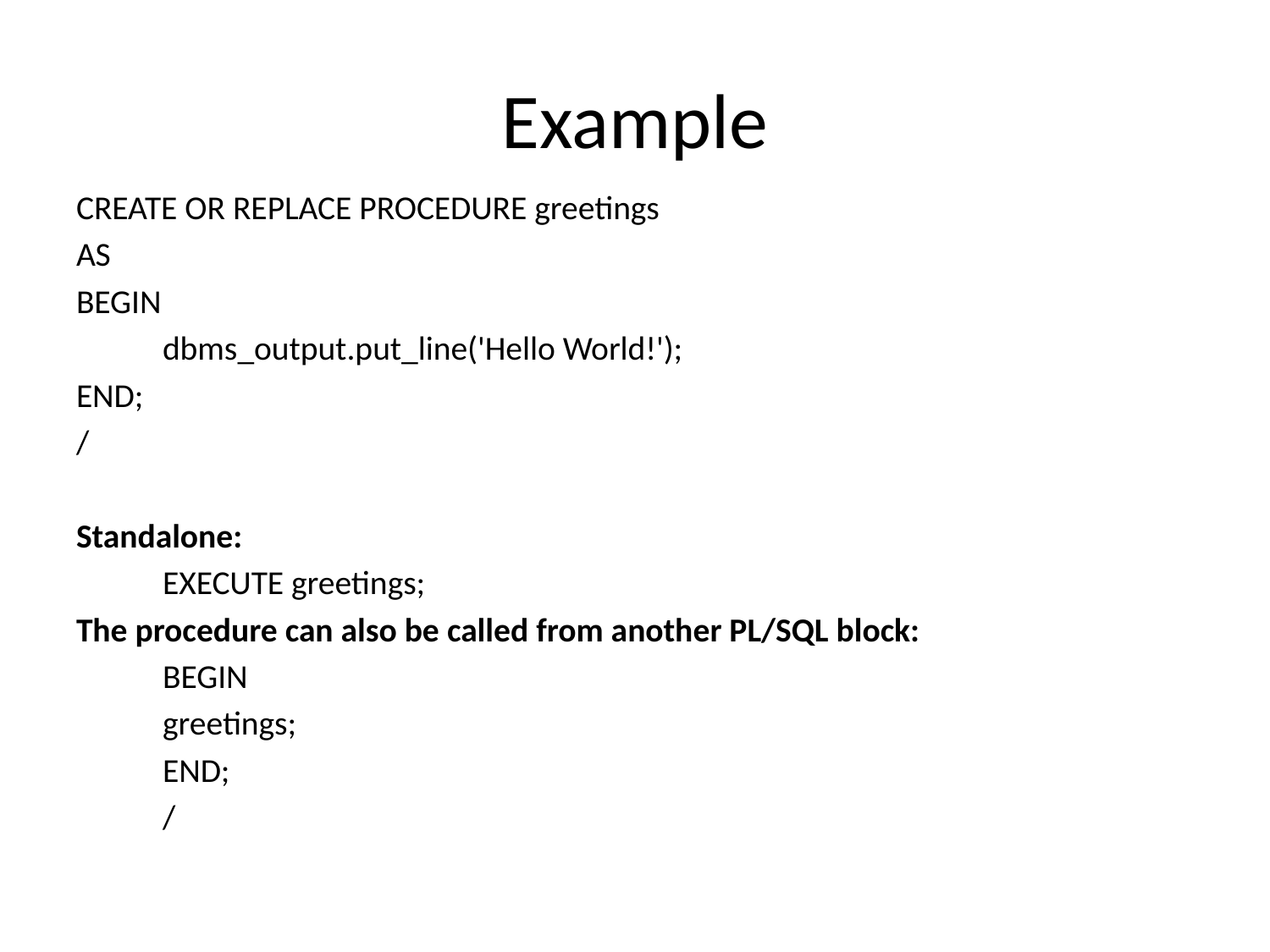

# Example
CREATE OR REPLACE PROCEDURE greetings
AS
BEGIN
	dbms_output.put_line('Hello World!');
END;
/

Standalone:
	EXECUTE greetings;
The procedure can also be called from another PL/SQL block:
	BEGIN
		greetings;
	END;
	/